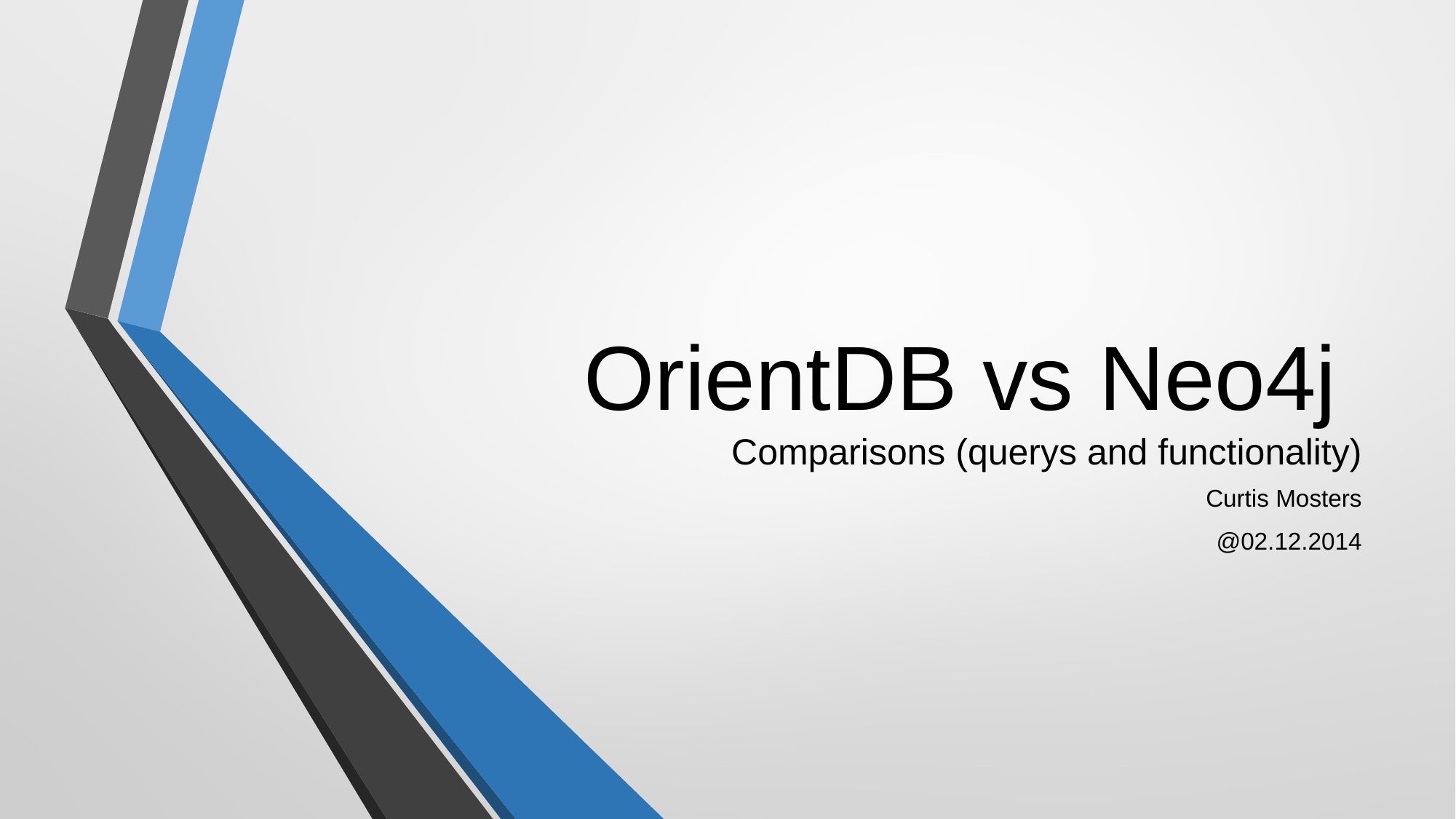

# OrientDB vs Neo4j Comparisons (querys and functionality)
Curtis Mosters
@02.12.2014